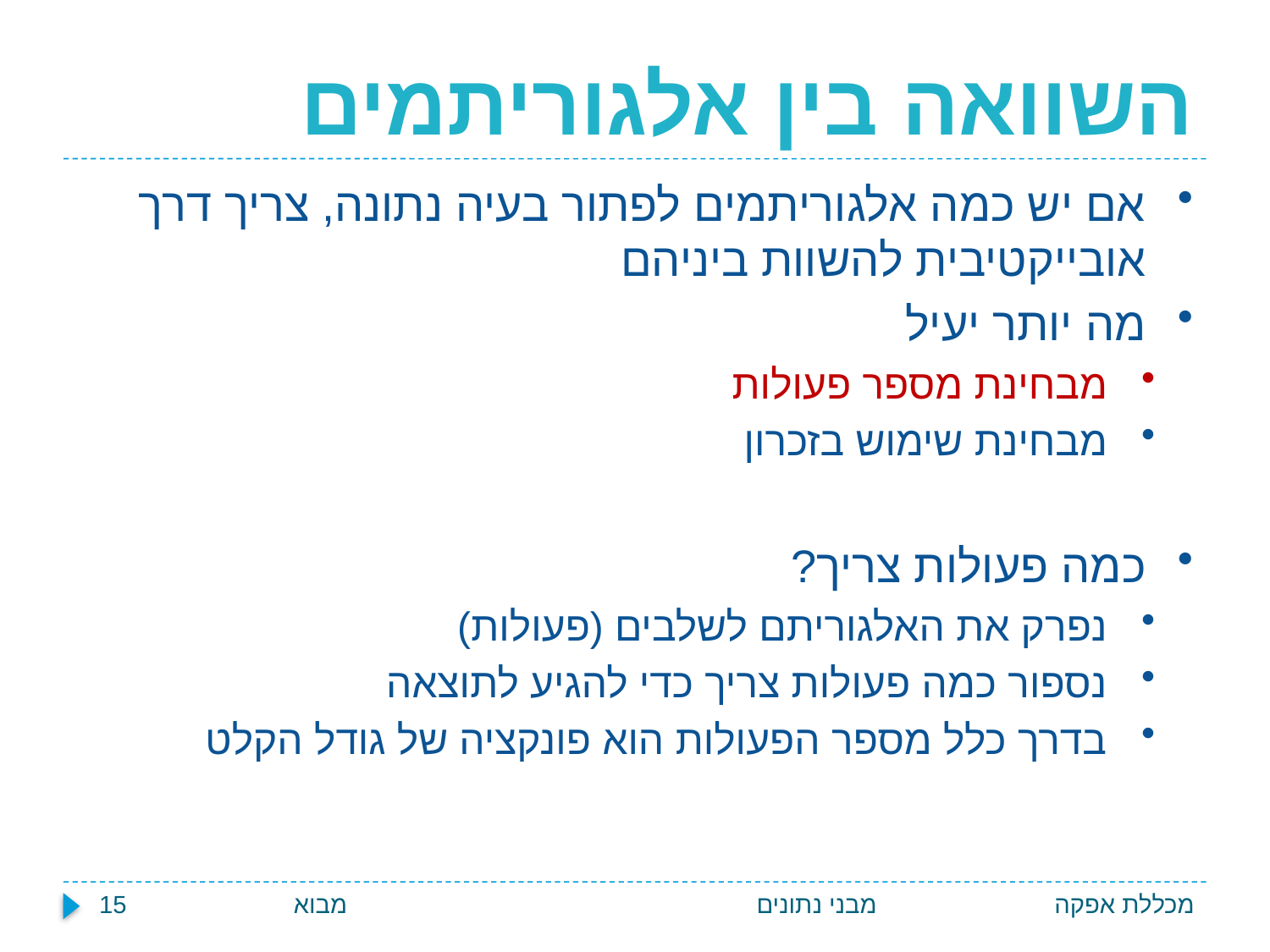

# השוואה בין אלגוריתמים
אם יש כמה אלגוריתמים לפתור בעיה נתונה, צריך דרך אובייקטיבית להשוות ביניהם
מה יותר יעיל
מבחינת מספר פעולות
מבחינת שימוש בזכרון

כמה פעולות צריך?
נפרק את האלגוריתם לשלבים (פעולות)
נספור כמה פעולות צריך כדי להגיע לתוצאה
בדרך כלל מספר הפעולות הוא פונקציה של גודל הקלט

מבוא                        15
מבני נתונים
מכללת אפקה